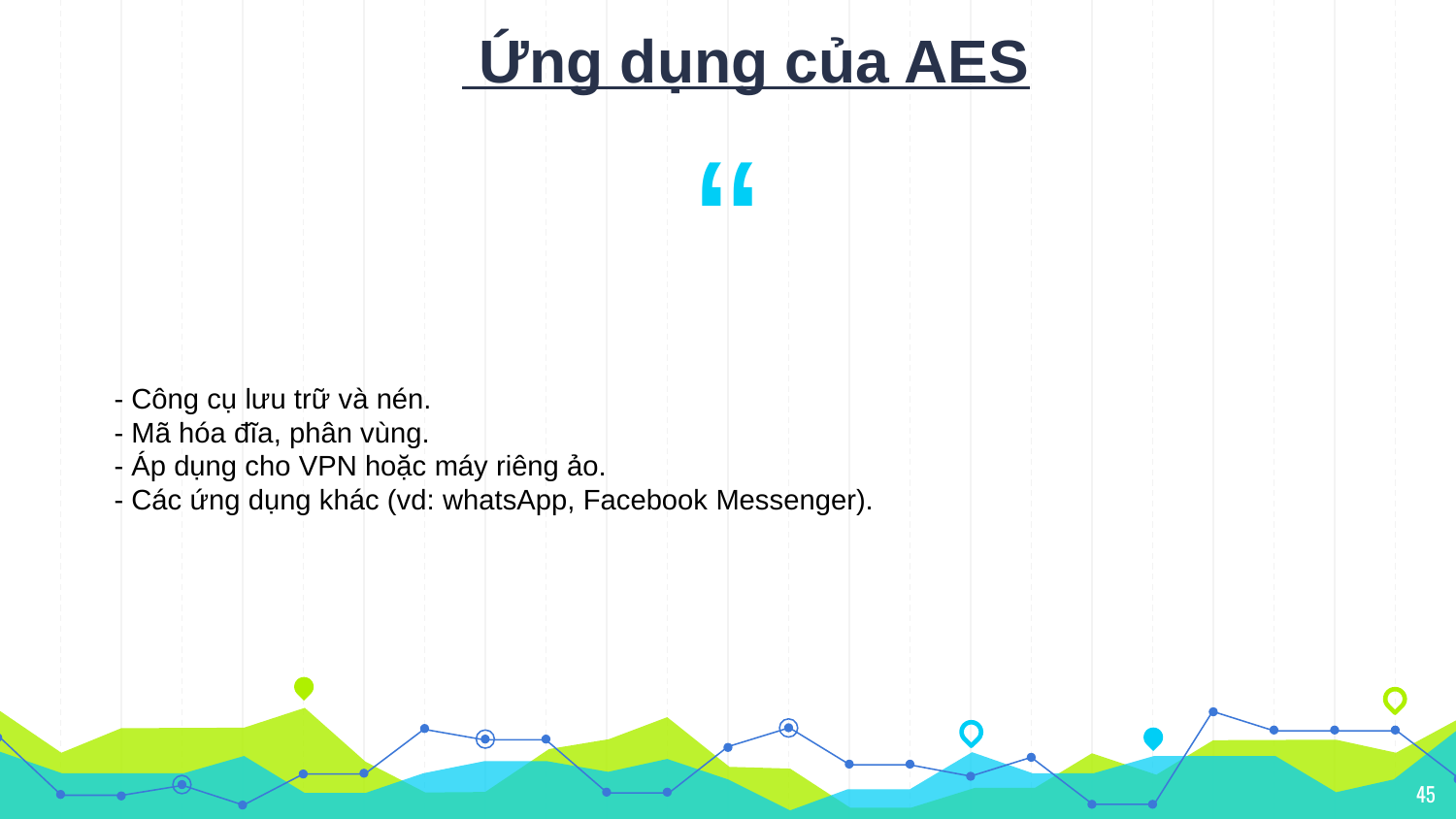

Ứng dụng của AES

- Công cụ lưu trữ và nén.
- Mã hóa đĩa, phân vùng.
- Áp dụng cho VPN hoặc máy riêng ảo.
- Các ứng dụng khác (vd: whatsApp, Facebook Messenger).
45